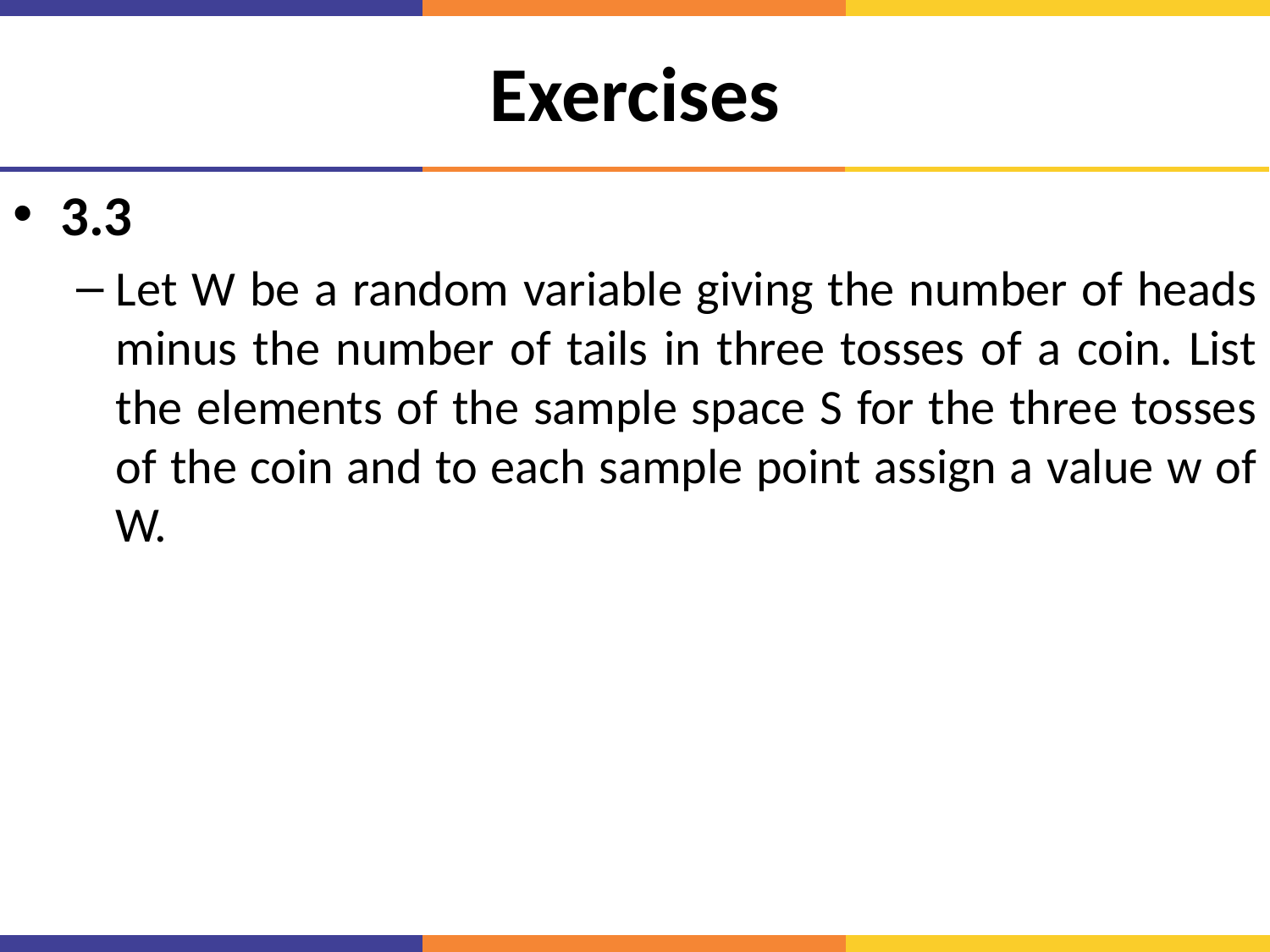

# Exercises
3.3
Let W be a random variable giving the number of heads minus the number of tails in three tosses of a coin. List the elements of the sample space S for the three tosses of the coin and to each sample point assign a value w of W.